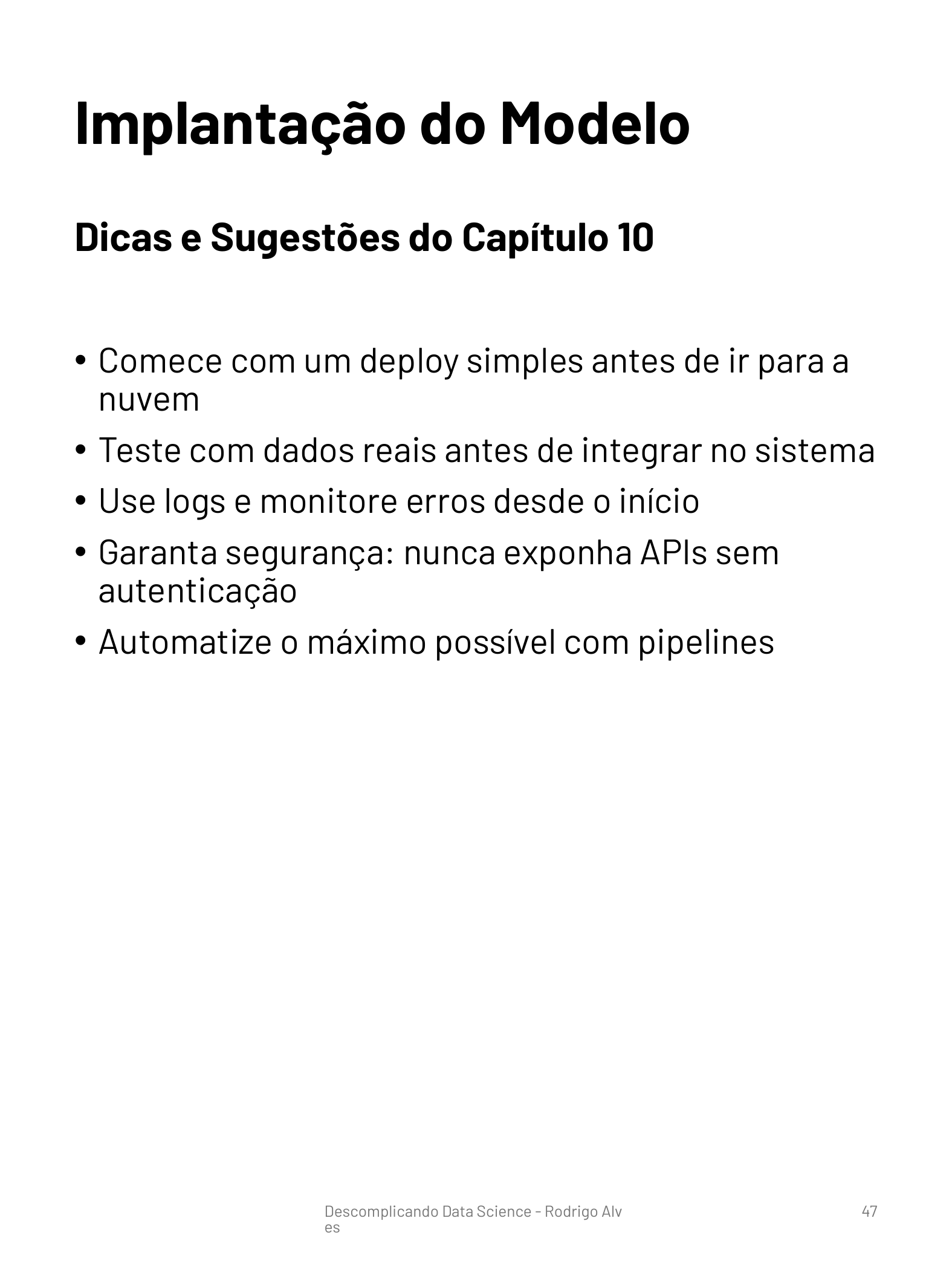

# Implantação do Modelo
Dicas e Sugestões do Capítulo 10
Comece com um deploy simples antes de ir para a nuvem
Teste com dados reais antes de integrar no sistema
Use logs e monitore erros desde o início
Garanta segurança: nunca exponha APIs sem autenticação
Automatize o máximo possível com pipelines

Descomplicando Data Science - Rodrigo Alves
47